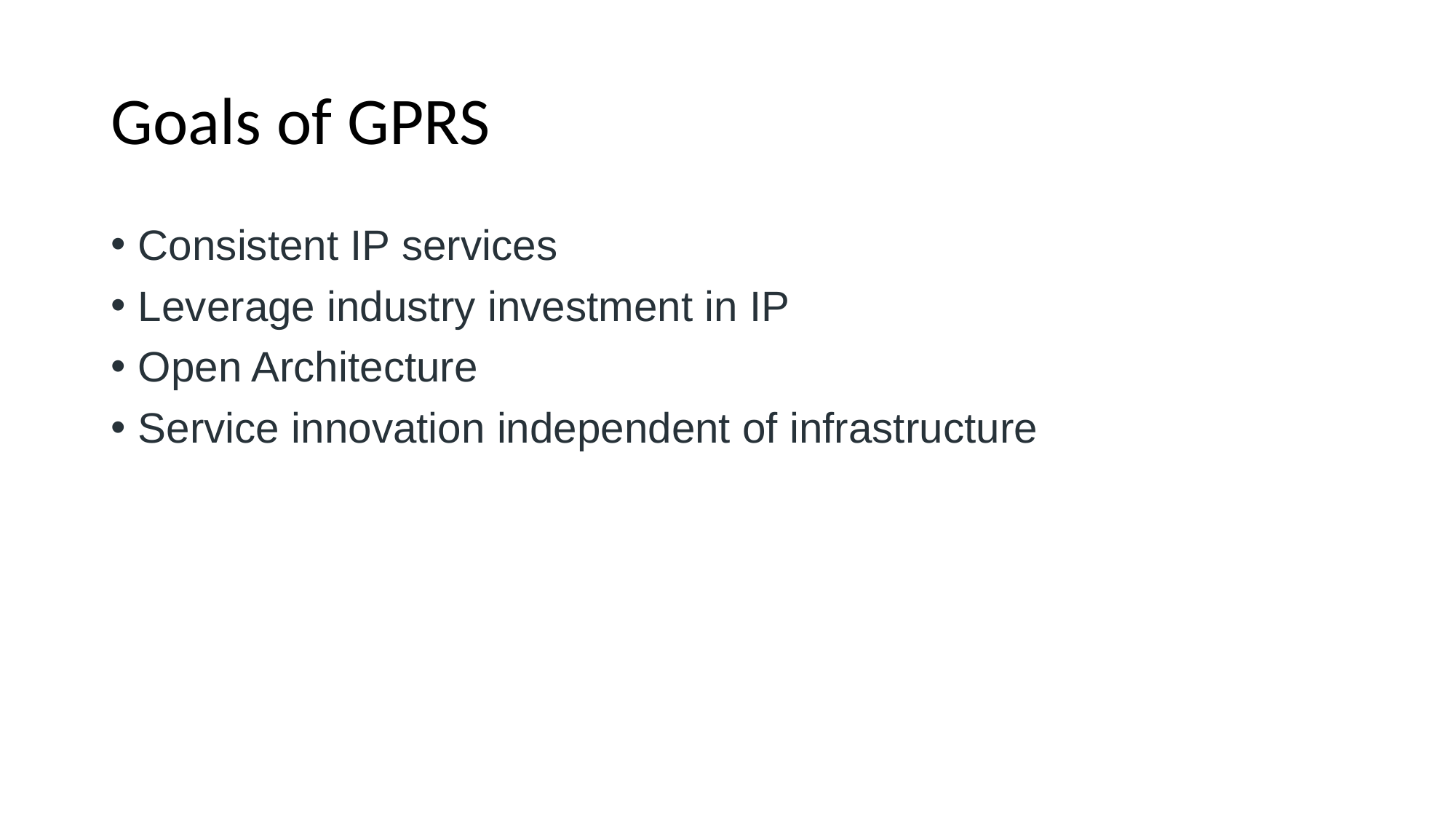

# Goals of GPRS
Consistent IP services
Leverage industry investment in IP
Open Architecture
Service innovation independent of infrastructure